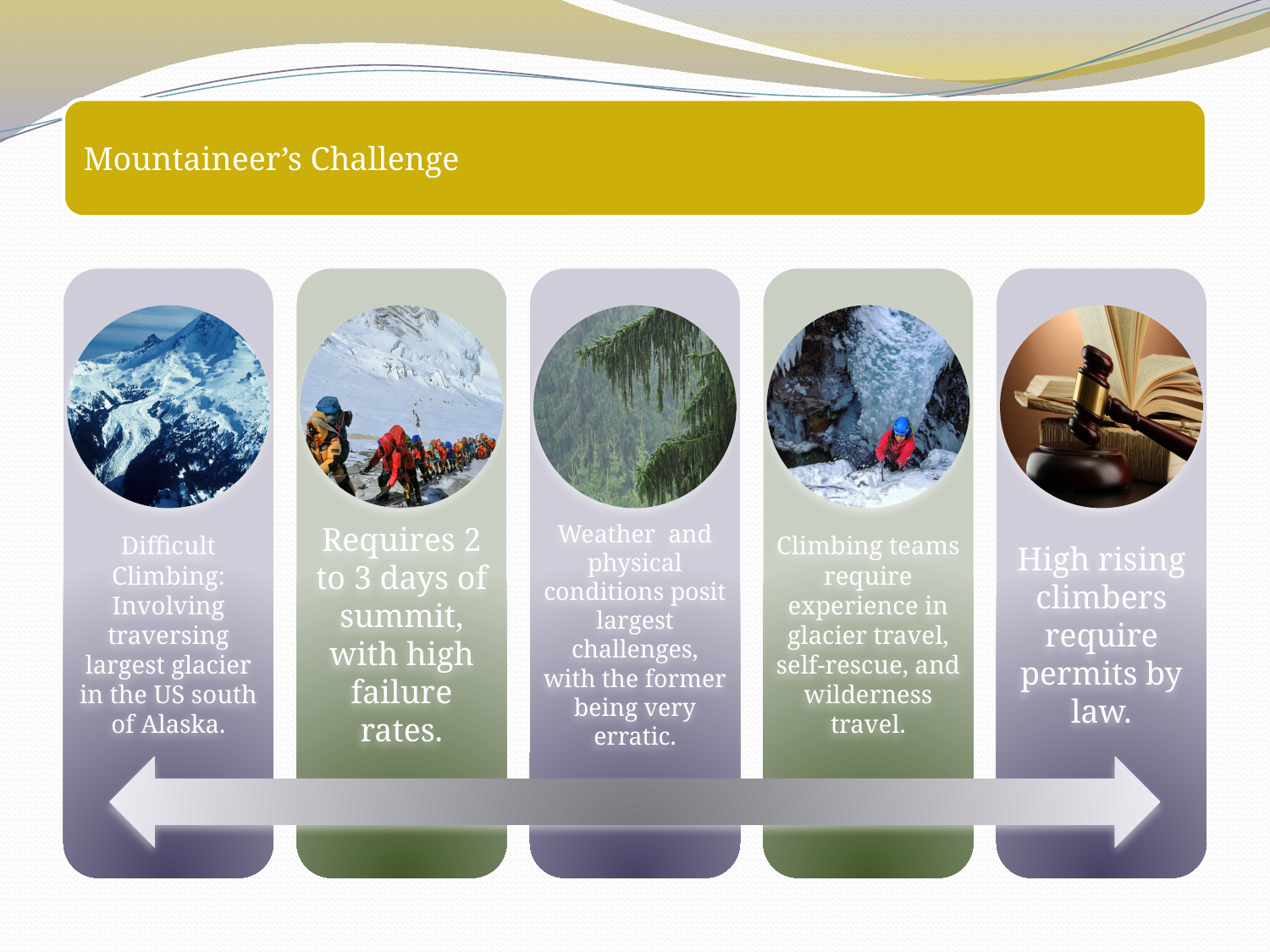

Mountaineer’s Challenge
Difficult Climbing: Involving traversing largest glacier in the US south of Alaska.
Requires 2 to 3 days of summit, with high failure rates.
Weather  and physical conditions posit largest challenges, with the former being very erratic.
Climbing teams require experience in glacier travel, self-rescue, and wilderness travel.
High rising climbers require permits by law.